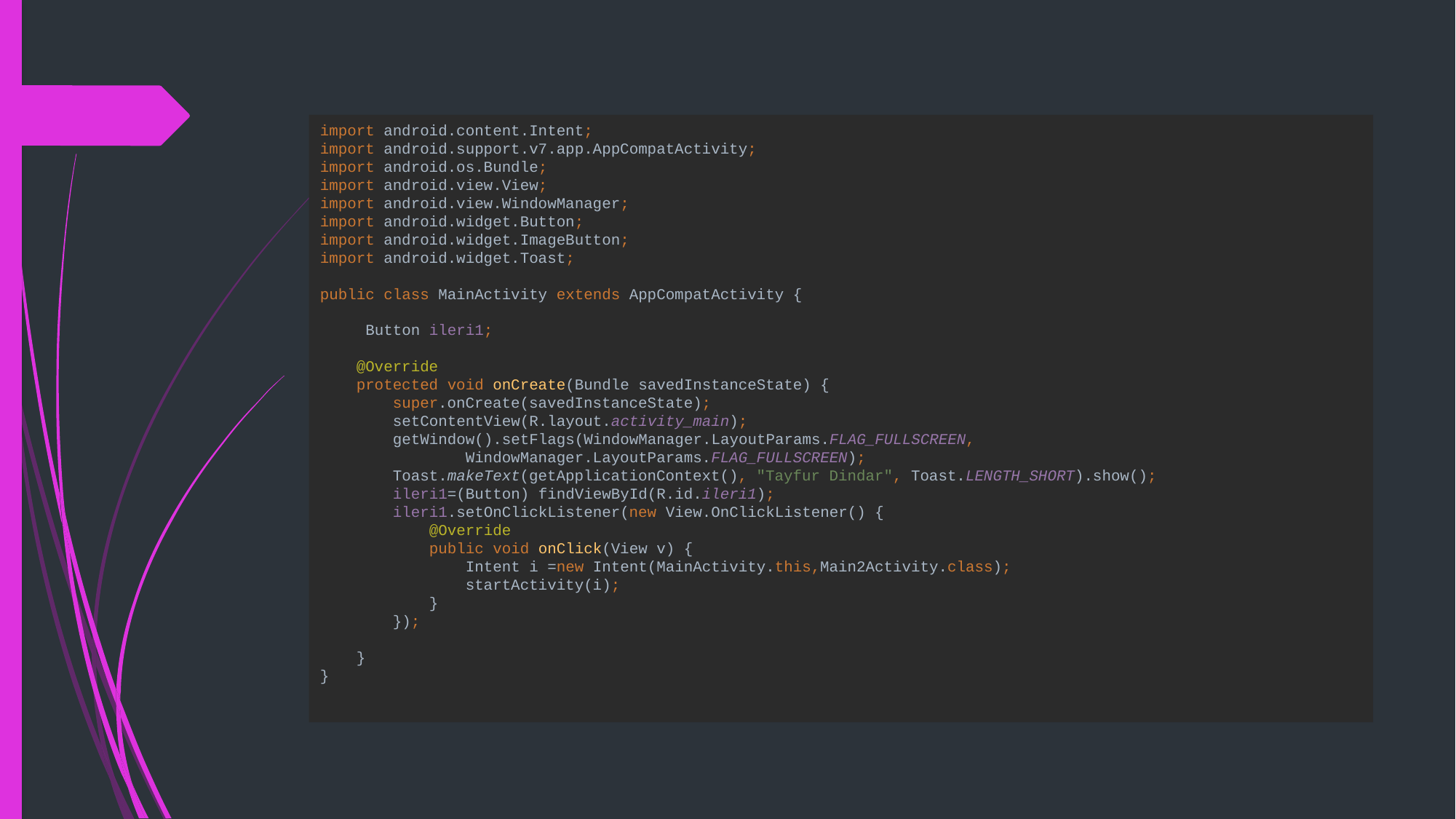

import android.content.Intent;
import android.support.v7.app.AppCompatActivity;
import android.os.Bundle;
import android.view.View;
import android.view.WindowManager;
import android.widget.Button;
import android.widget.ImageButton;
import android.widget.Toast;
public class MainActivity extends AppCompatActivity {
     Button ileri1;
    @Override
    protected void onCreate(Bundle savedInstanceState) {
        super.onCreate(savedInstanceState);
        setContentView(R.layout.activity_main);
        getWindow().setFlags(WindowManager.LayoutParams.FLAG_FULLSCREEN,
                WindowManager.LayoutParams.FLAG_FULLSCREEN);
        Toast.makeText(getApplicationContext(), "Tayfur Dindar", Toast.LENGTH_SHORT).show();
        ileri1=(Button) findViewById(R.id.ileri1);
        ileri1.setOnClickListener(new View.OnClickListener() {
            @Override
            public void onClick(View v) {
                Intent i =new Intent(MainActivity.this,Main2Activity.class);
                startActivity(i);
            }
        });
    }
}